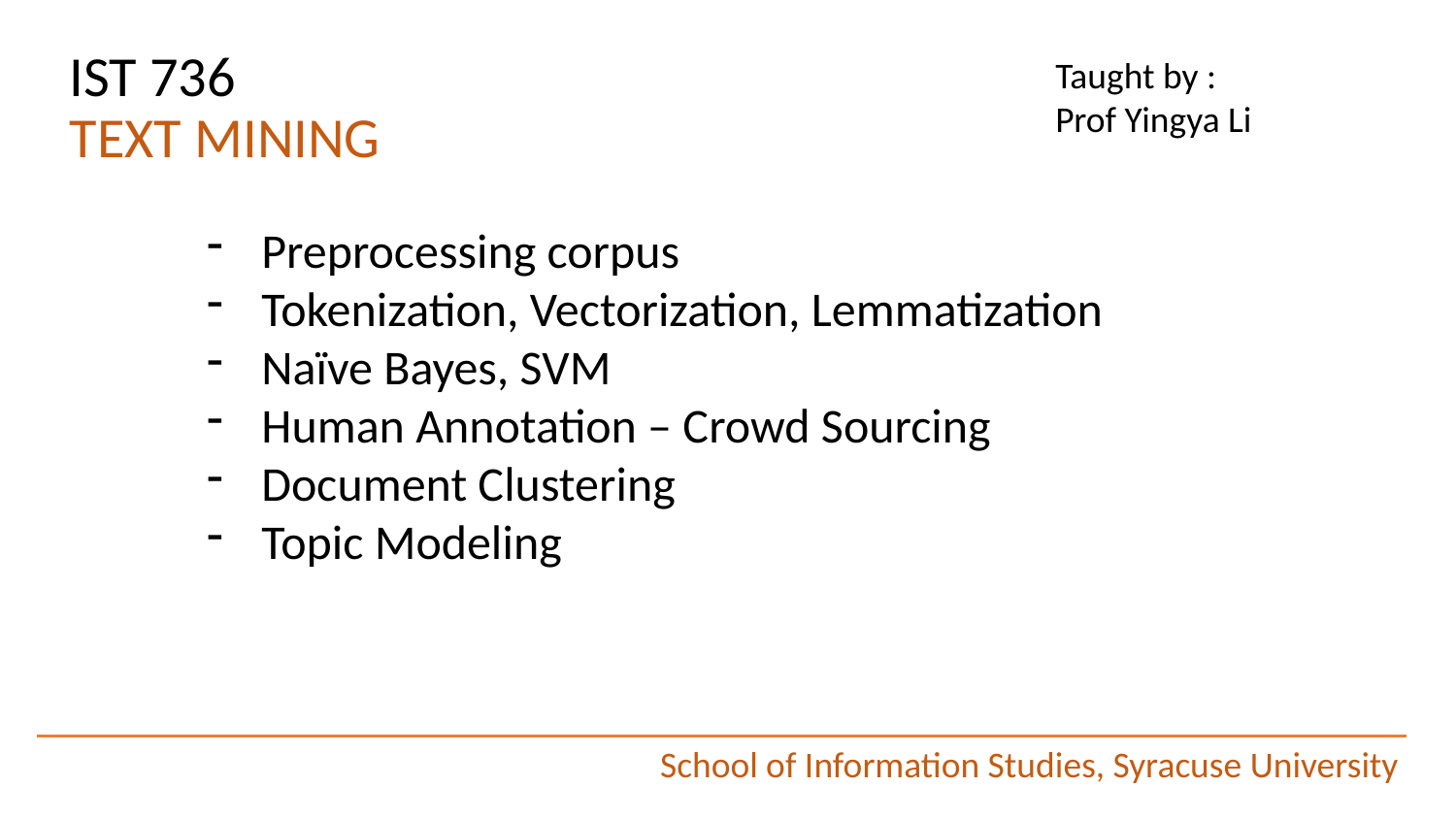

Taught by :
Prof Yingya Li
# IST 736 TEXT MINING
Preprocessing corpus
Tokenization, Vectorization, Lemmatization
Naïve Bayes, SVM
Human Annotation – Crowd Sourcing
Document Clustering
Topic Modeling
School of Information Studies, Syracuse University